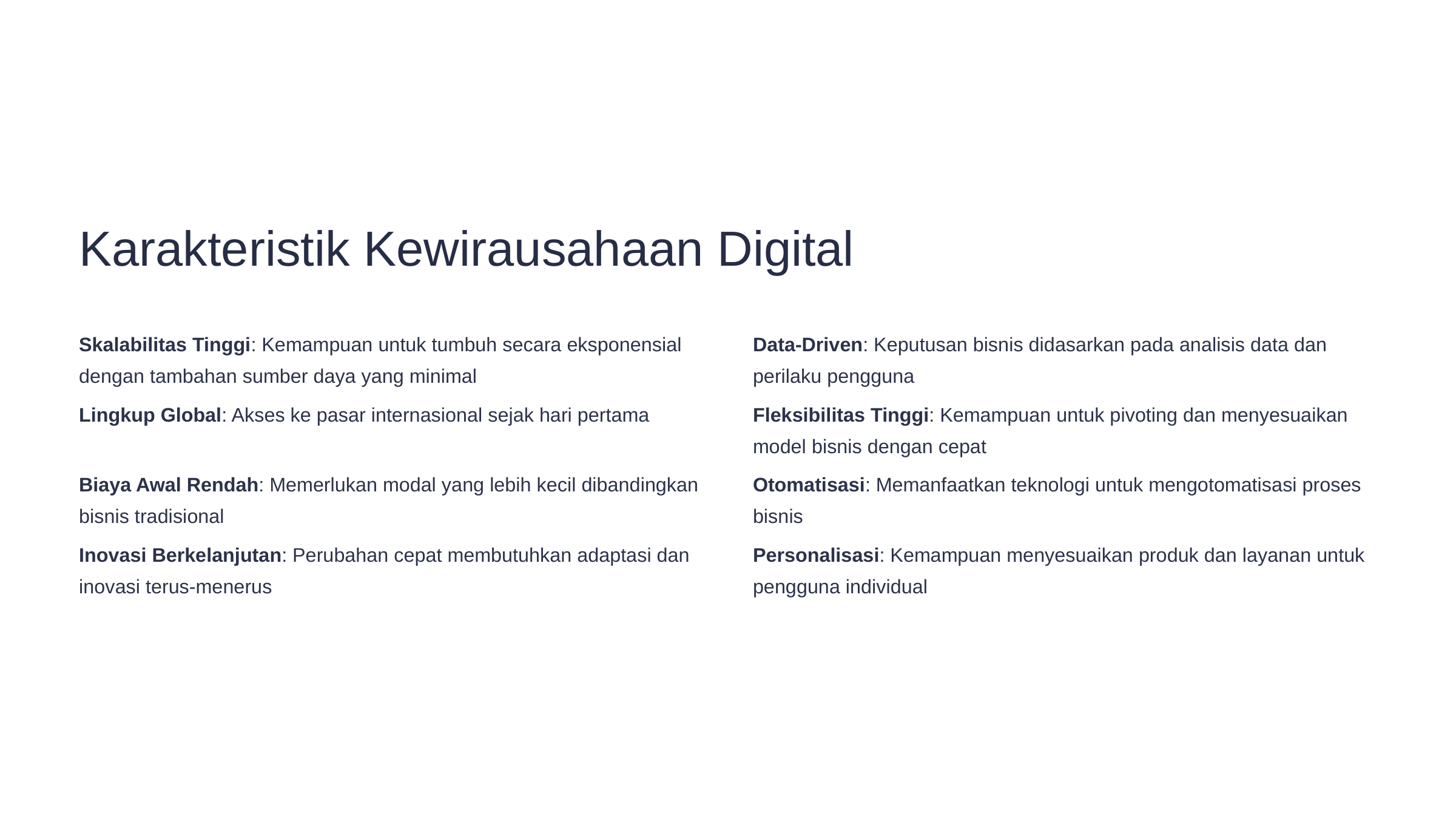

Karakteristik Kewirausahaan Digital
Skalabilitas Tinggi: Kemampuan untuk tumbuh secara eksponensial dengan tambahan sumber daya yang minimal
Data-Driven: Keputusan bisnis didasarkan pada analisis data dan perilaku pengguna
Lingkup Global: Akses ke pasar internasional sejak hari pertama
Fleksibilitas Tinggi: Kemampuan untuk pivoting dan menyesuaikan model bisnis dengan cepat
Biaya Awal Rendah: Memerlukan modal yang lebih kecil dibandingkan bisnis tradisional
Otomatisasi: Memanfaatkan teknologi untuk mengotomatisasi proses bisnis
Inovasi Berkelanjutan: Perubahan cepat membutuhkan adaptasi dan inovasi terus-menerus
Personalisasi: Kemampuan menyesuaikan produk dan layanan untuk pengguna individual